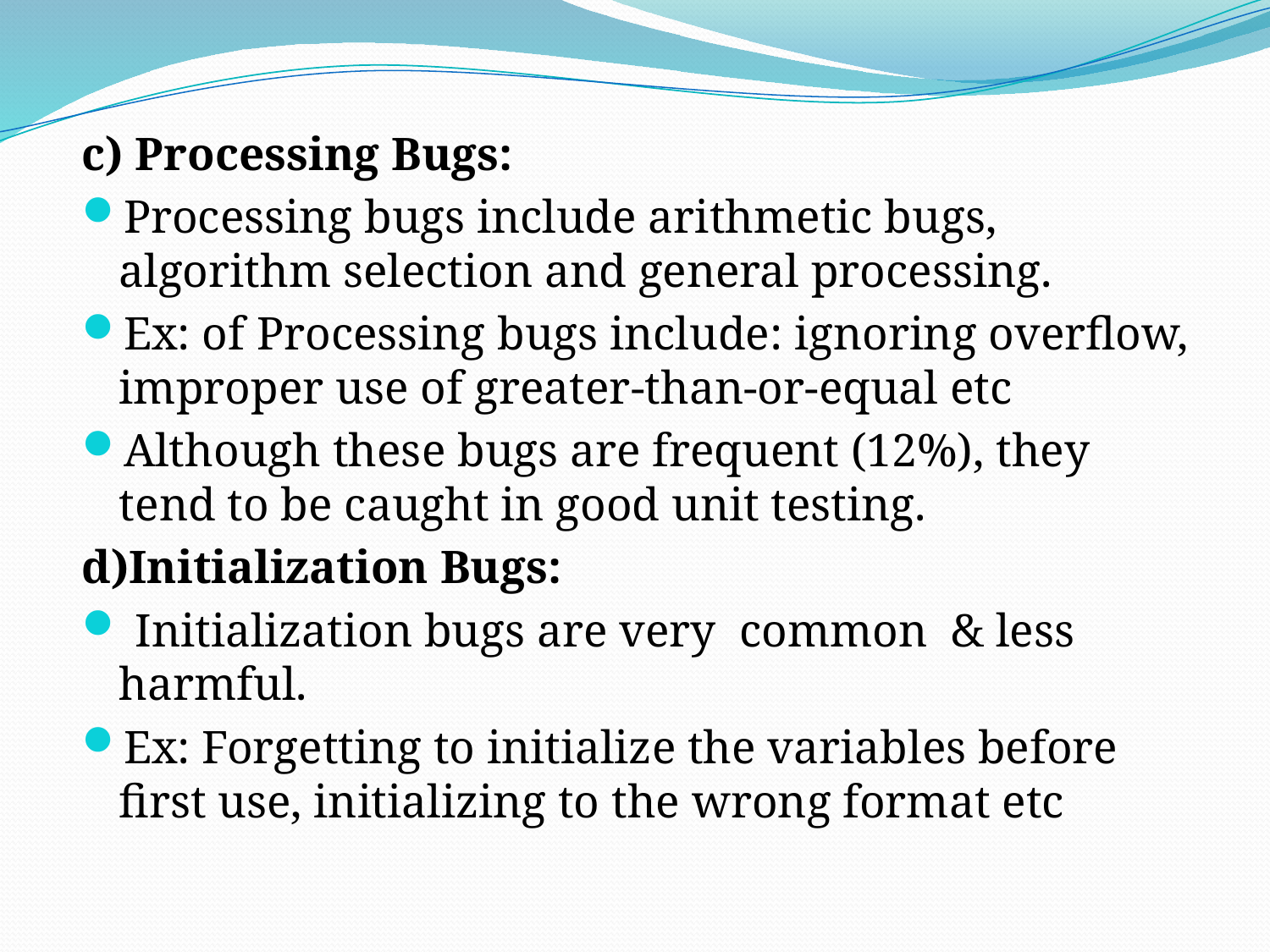

c) Processing Bugs:
Processing bugs include arithmetic bugs, algorithm selection and general processing.
Ex: of Processing bugs include: ignoring overflow, improper use of greater-than-or-equal etc
Although these bugs are frequent (12%), they tend to be caught in good unit testing.
d)Initialization Bugs:
 Initialization bugs are very  common  & less harmful.
Ex: Forgetting to initialize the variables before first use, initializing to the wrong format etc